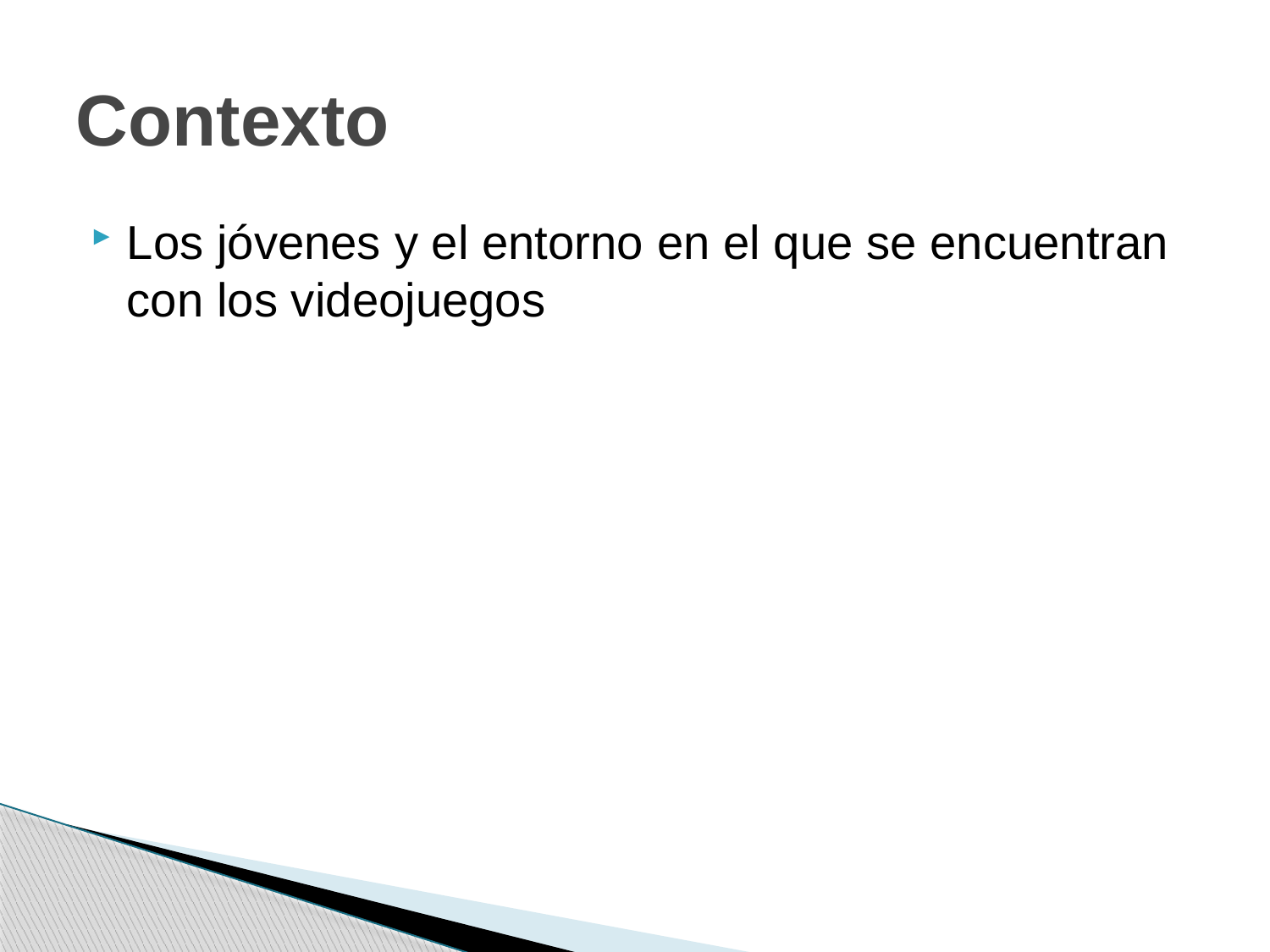

# Contexto
Los jóvenes y el entorno en el que se encuentran con los videojuegos